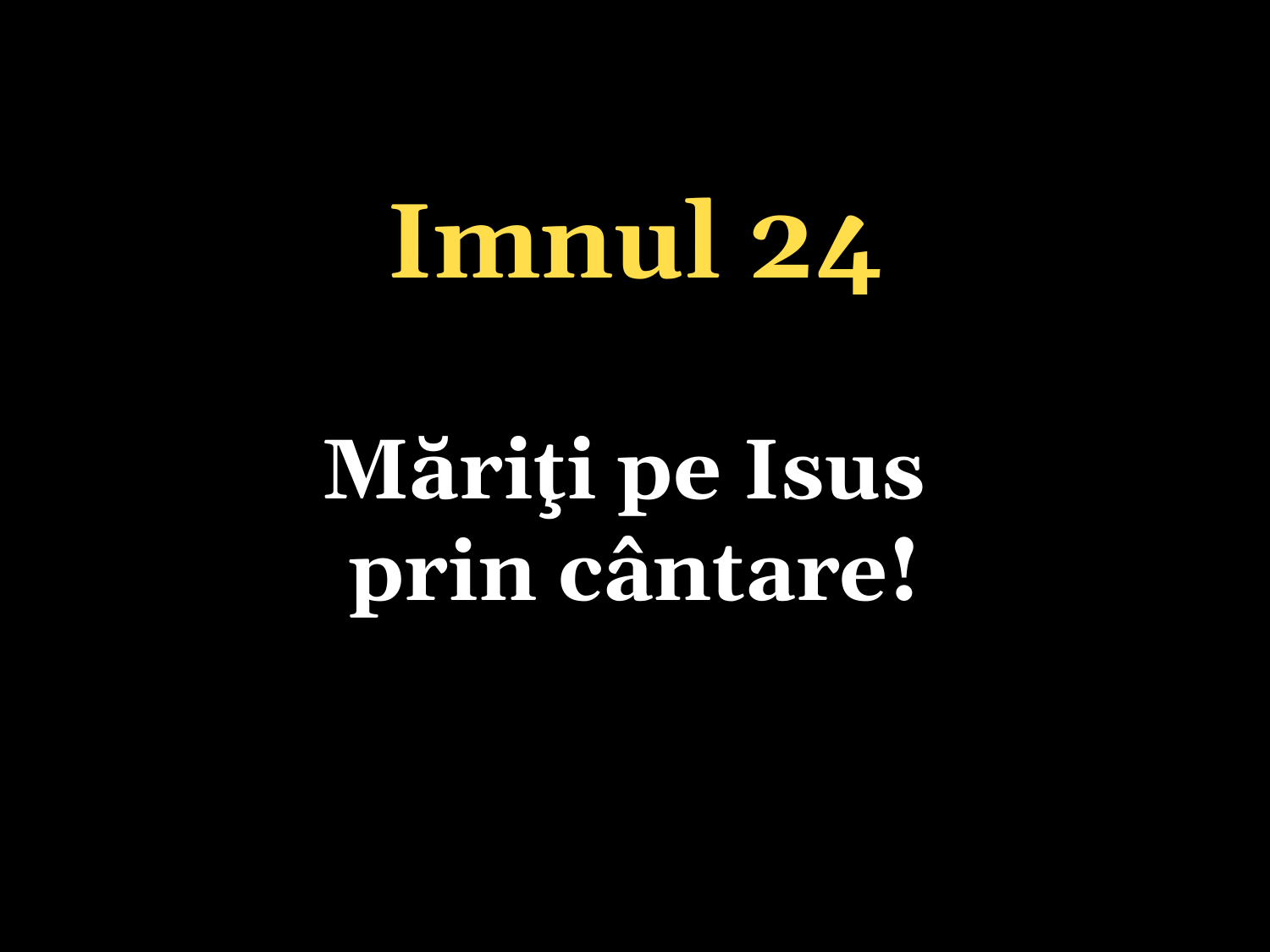

Imnul 24

Măriţi pe Isus
prin cântare!